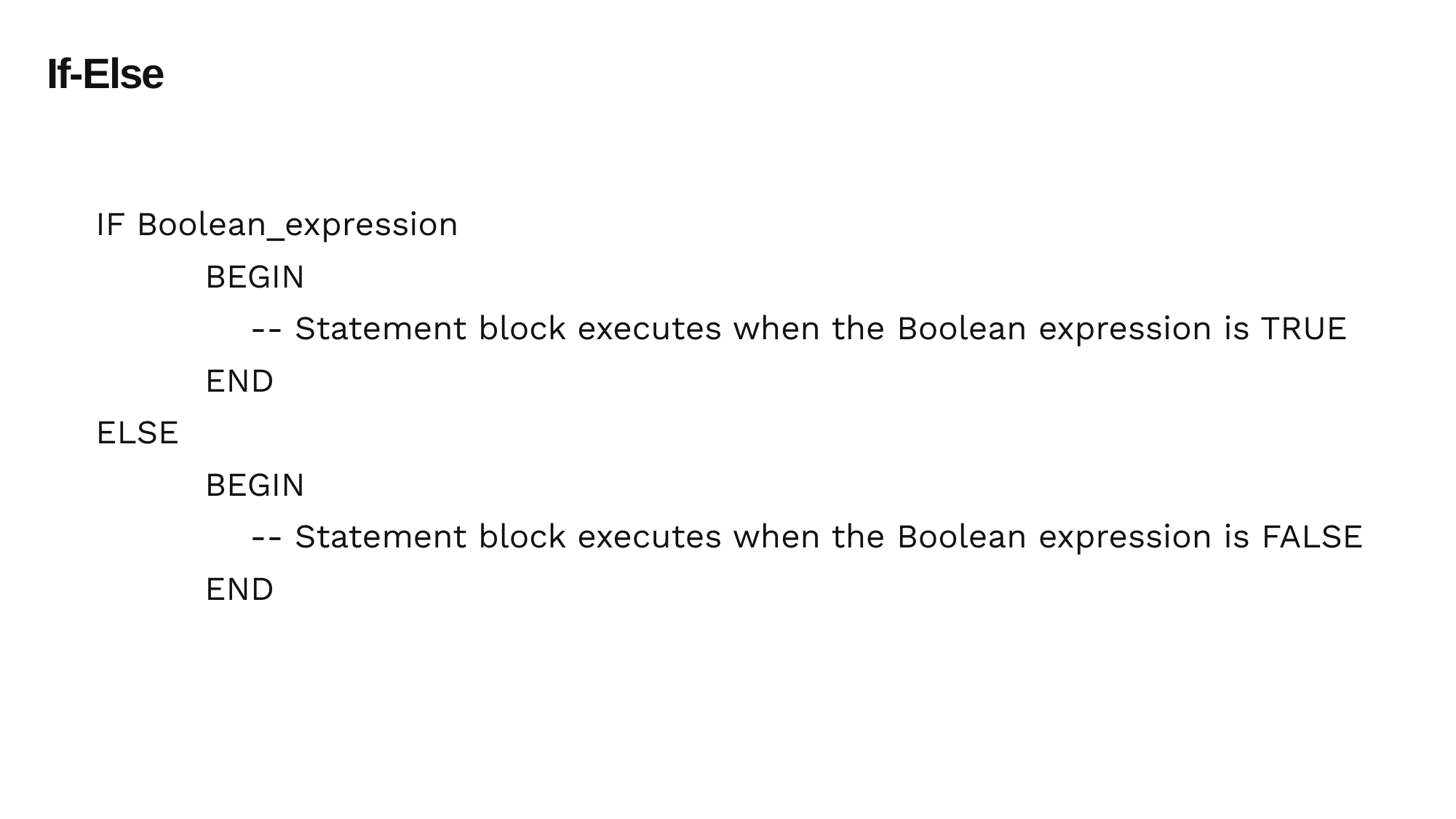

If-Else
IF Boolean_expression
	BEGIN
	    -- Statement block executes when the Boolean expression is TRUE
	END
ELSE
	BEGIN
	    -- Statement block executes when the Boolean expression is FALSE
	END